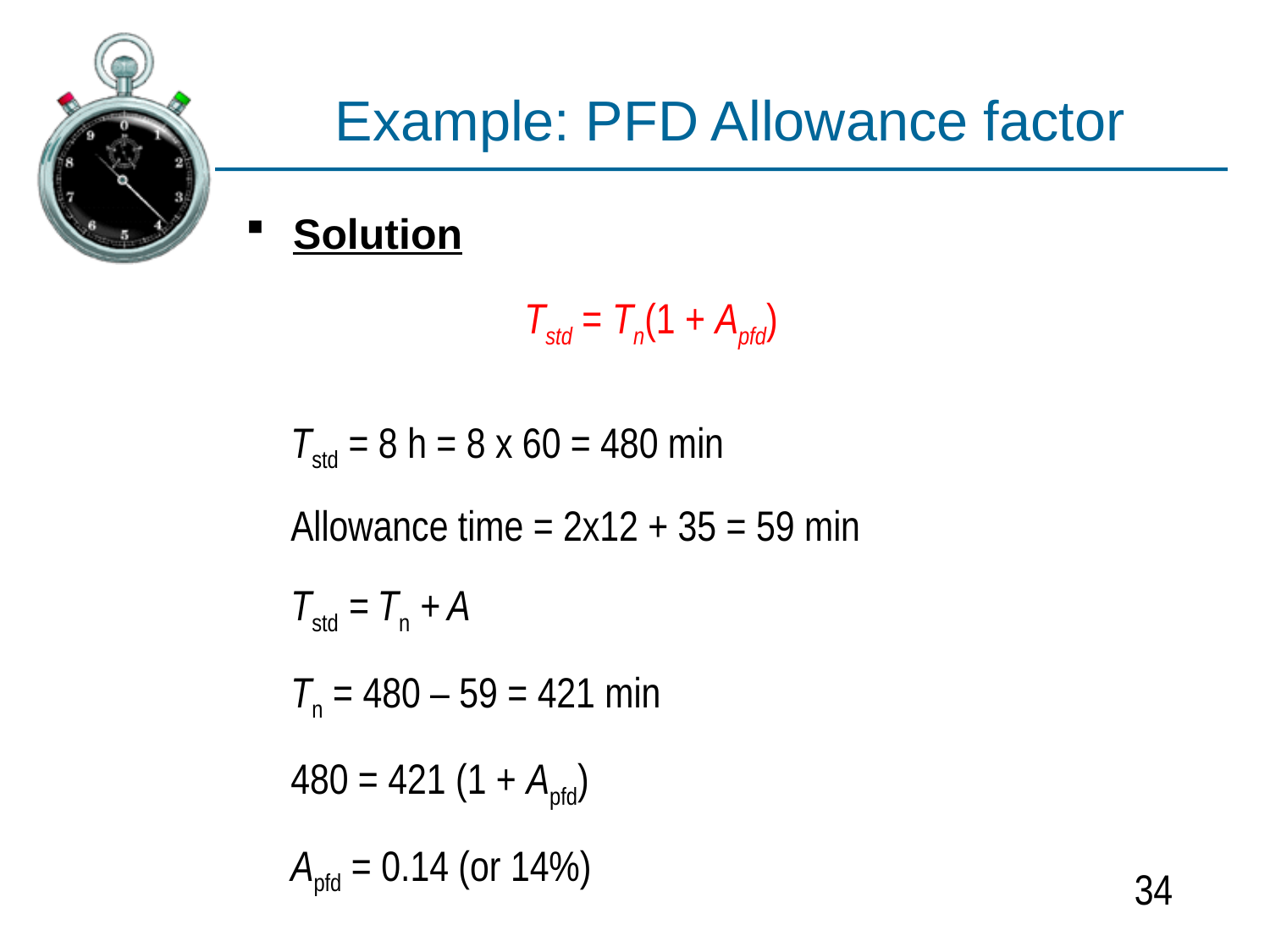

# Example: PFD Allowance factor
Solution

Tstd = Tn(1 + Apfd)
Tstd = 8 h = 8 x 60 = 480 min
Allowance time = 2x12 + 35 = 59 min
Tstd = Tn + A
Tn = 480 – 59 = 421 min
480 = 421 (1 + Apfd)
Apfd = 0.14 (or 14%)